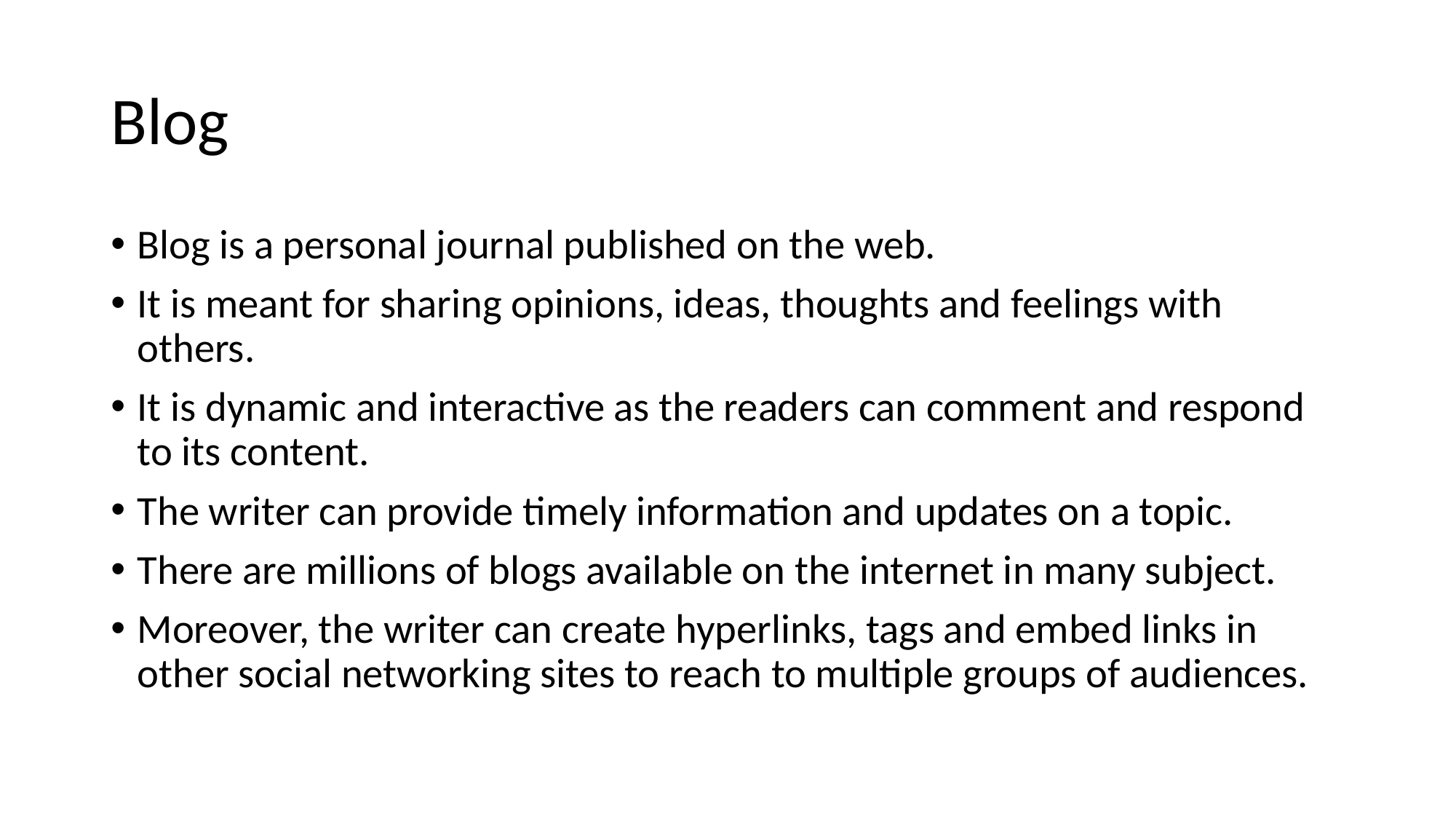

# Blog
Blog is a personal journal published on the web.
It is meant for sharing opinions, ideas, thoughts and feelings with others.
It is dynamic and interactive as the readers can comment and respond to its content.
The writer can provide timely information and updates on a topic.
There are millions of blogs available on the internet in many subject.
Moreover, the writer can create hyperlinks, tags and embed links in other social networking sites to reach to multiple groups of audiences.